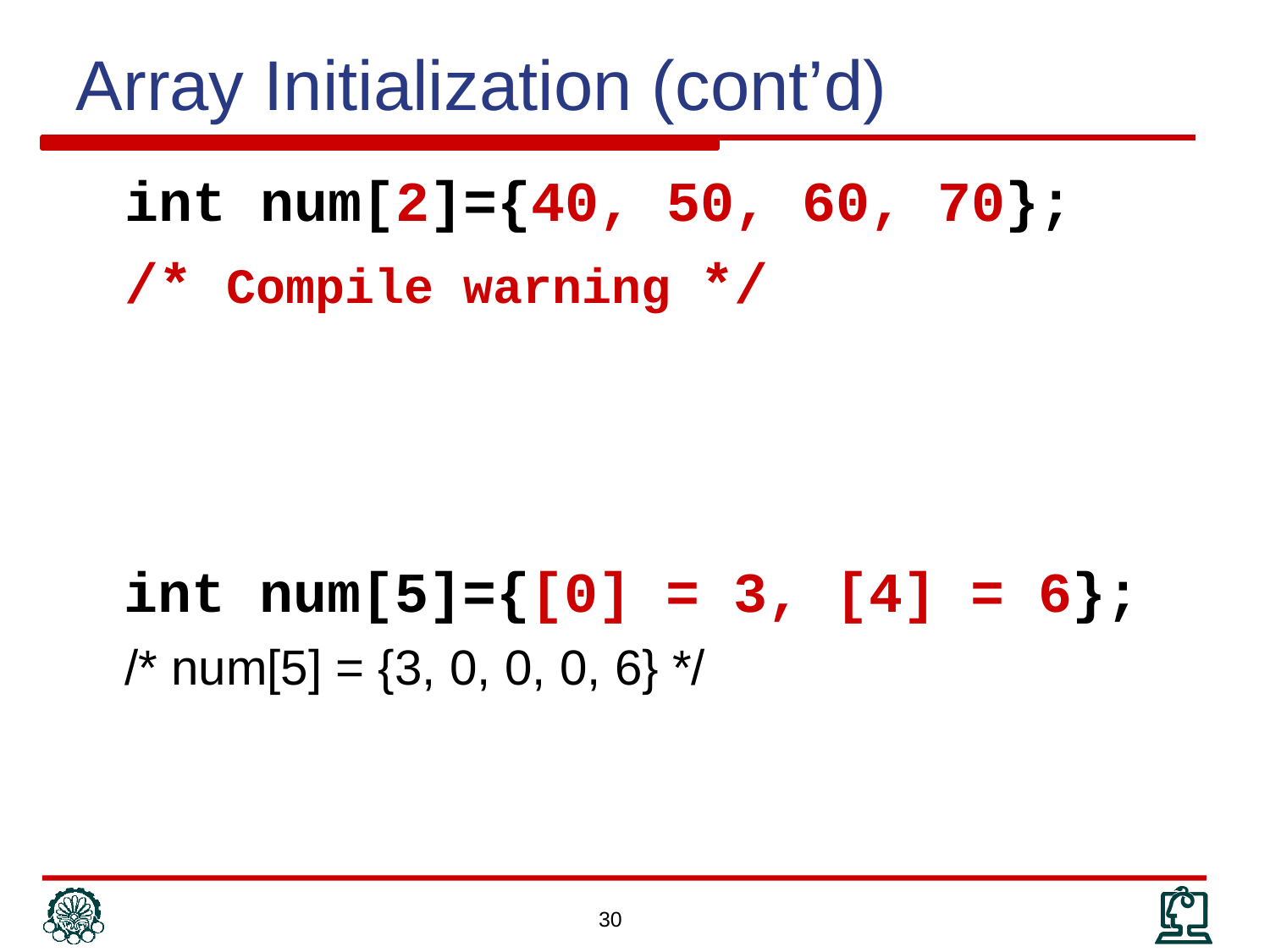

Array Initialization (cont’d)
int num[2]={40, 50, 60, 70};
/* Compile warning */

	int num[5]={[0] = 3, [4] = 6};
/* num[5] = {3, 0, 0, 0, 6} */

30